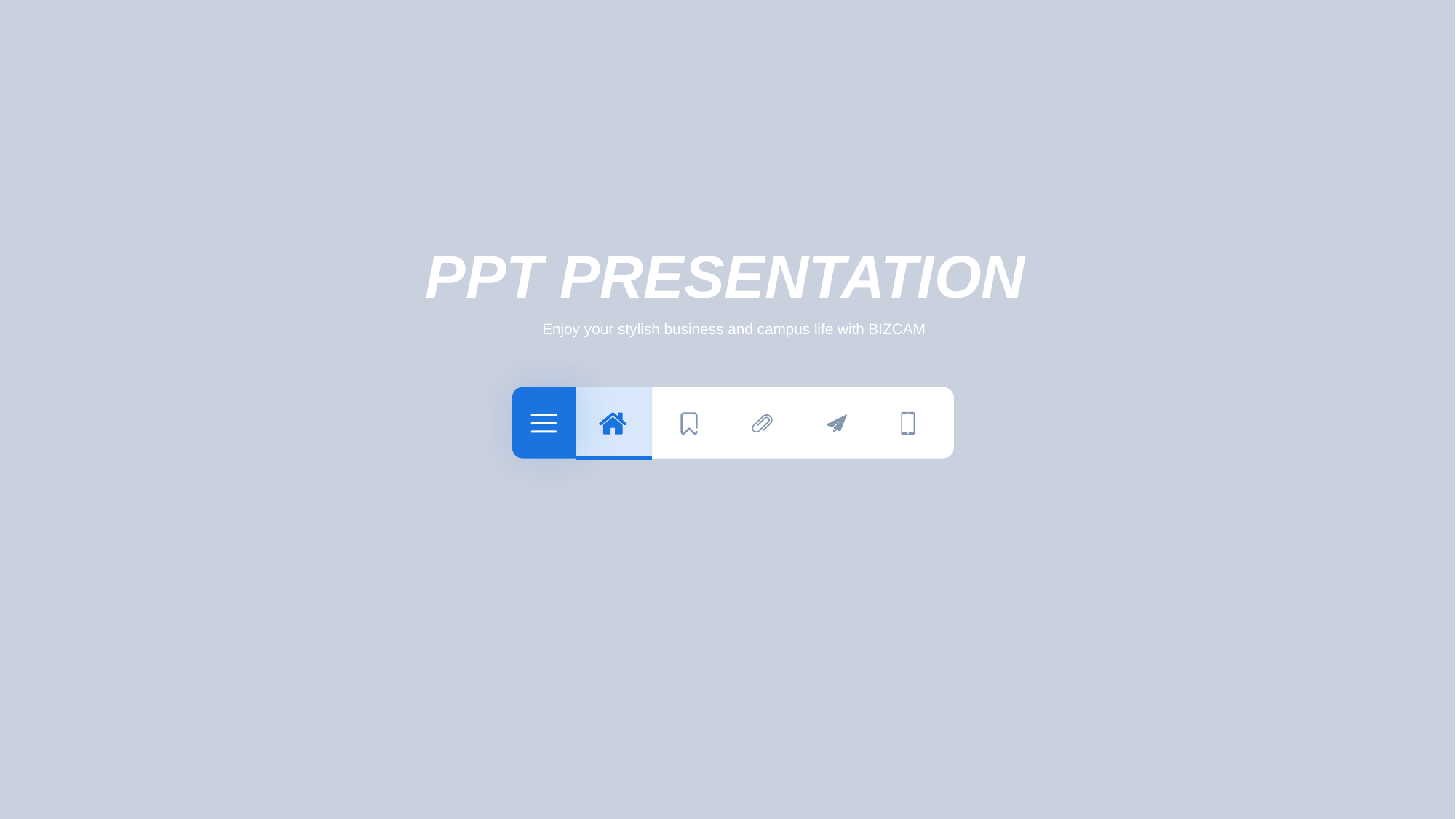

PPT PRESENTATION
Enjoy your stylish business and campus life with BIZCAM

|  |
| --- |